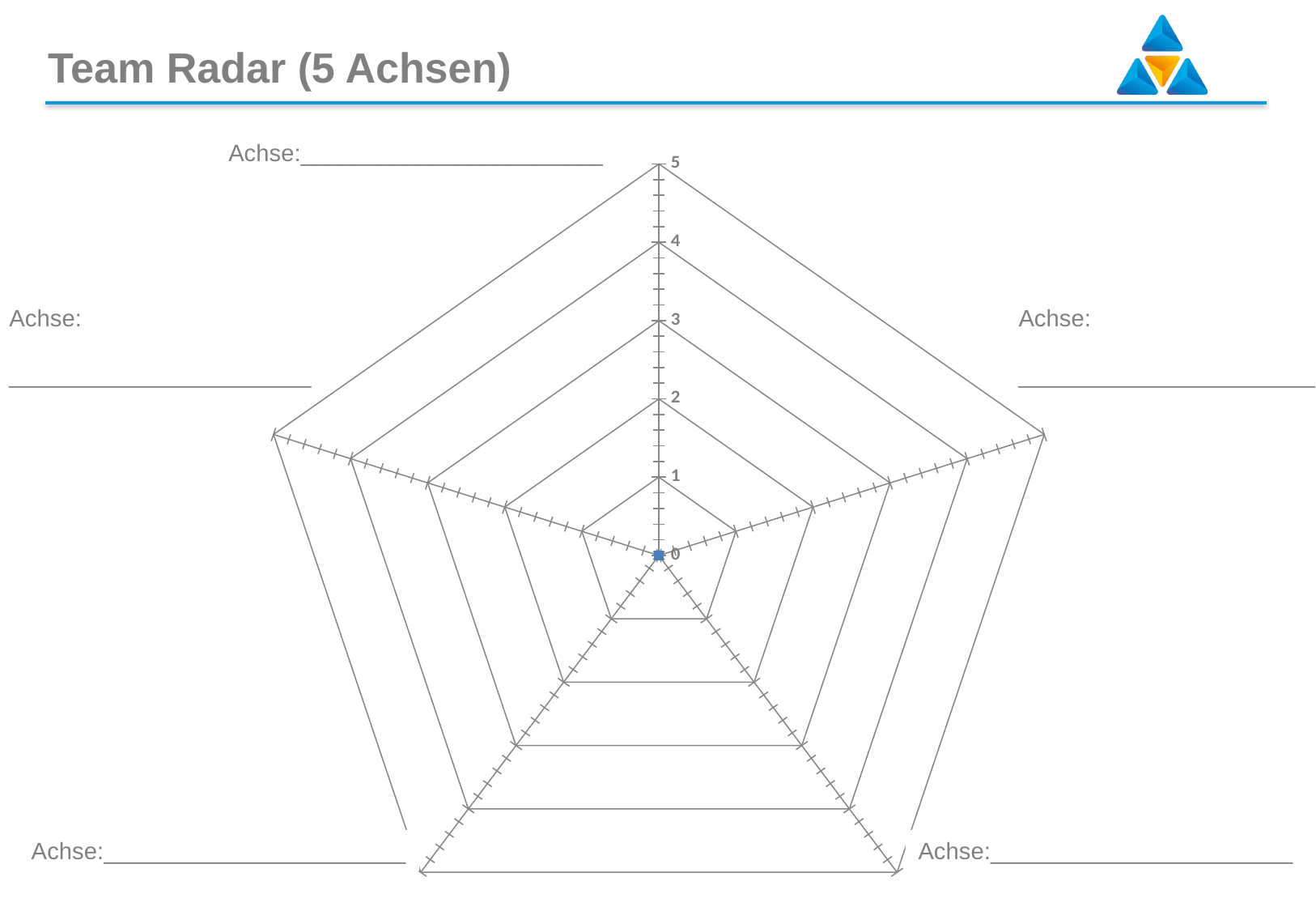

# Team Radar (5 Achsen)

### Chart

| Category | Datenreihe 1 |
|---|---|
|   | 0.0 |
|   | 0.0 |
|   | 0.0 |
|   | 0.0 |
|   | 0.0 |
Achse:_______________________
Achse:
_______________________
Achse:
_______________________
Achse:_______________________
Achse:_______________________